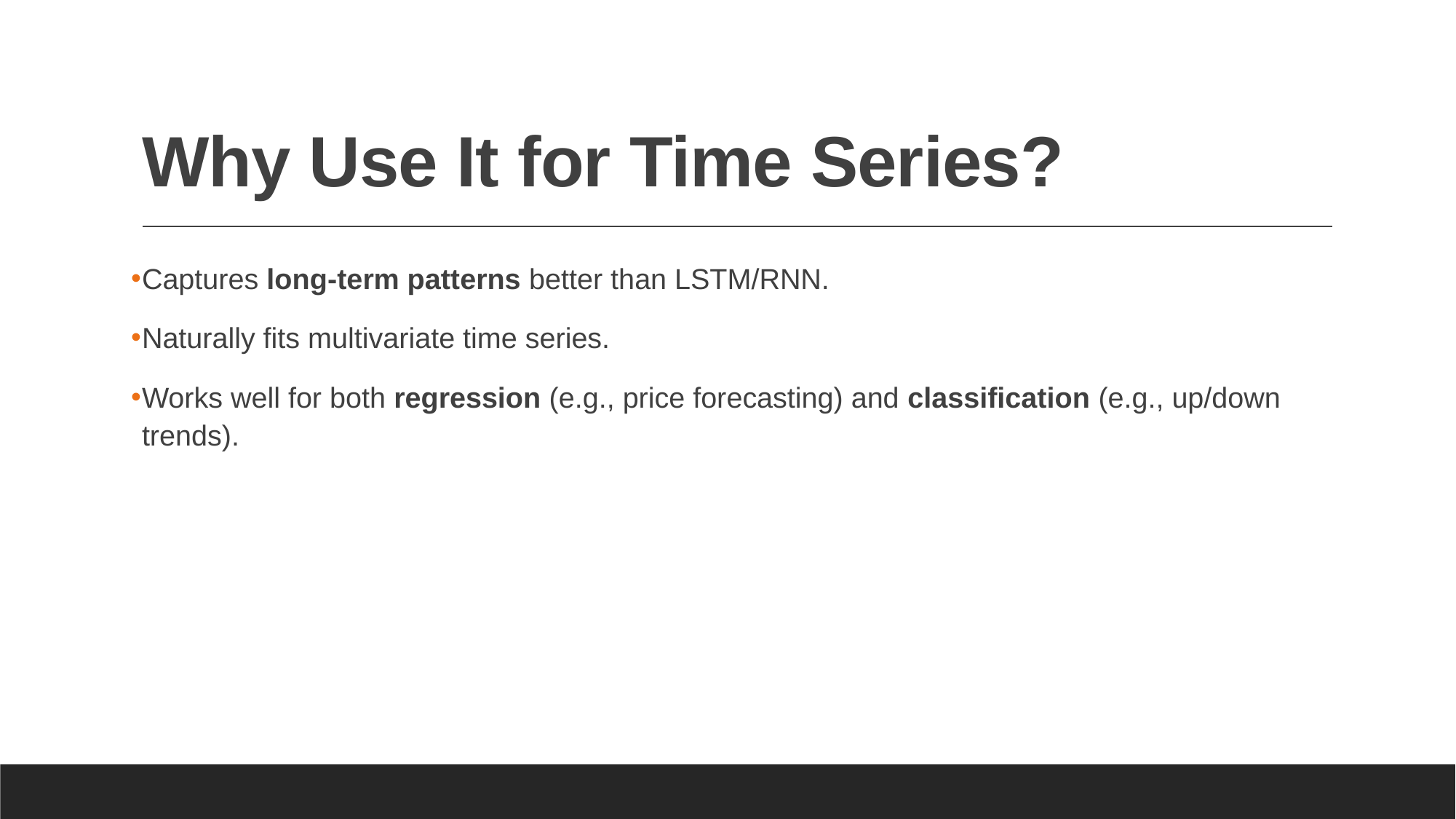

# Why Use It for Time Series?
Captures long-term patterns better than LSTM/RNN.
Naturally fits multivariate time series.
Works well for both regression (e.g., price forecasting) and classification (e.g., up/down trends).